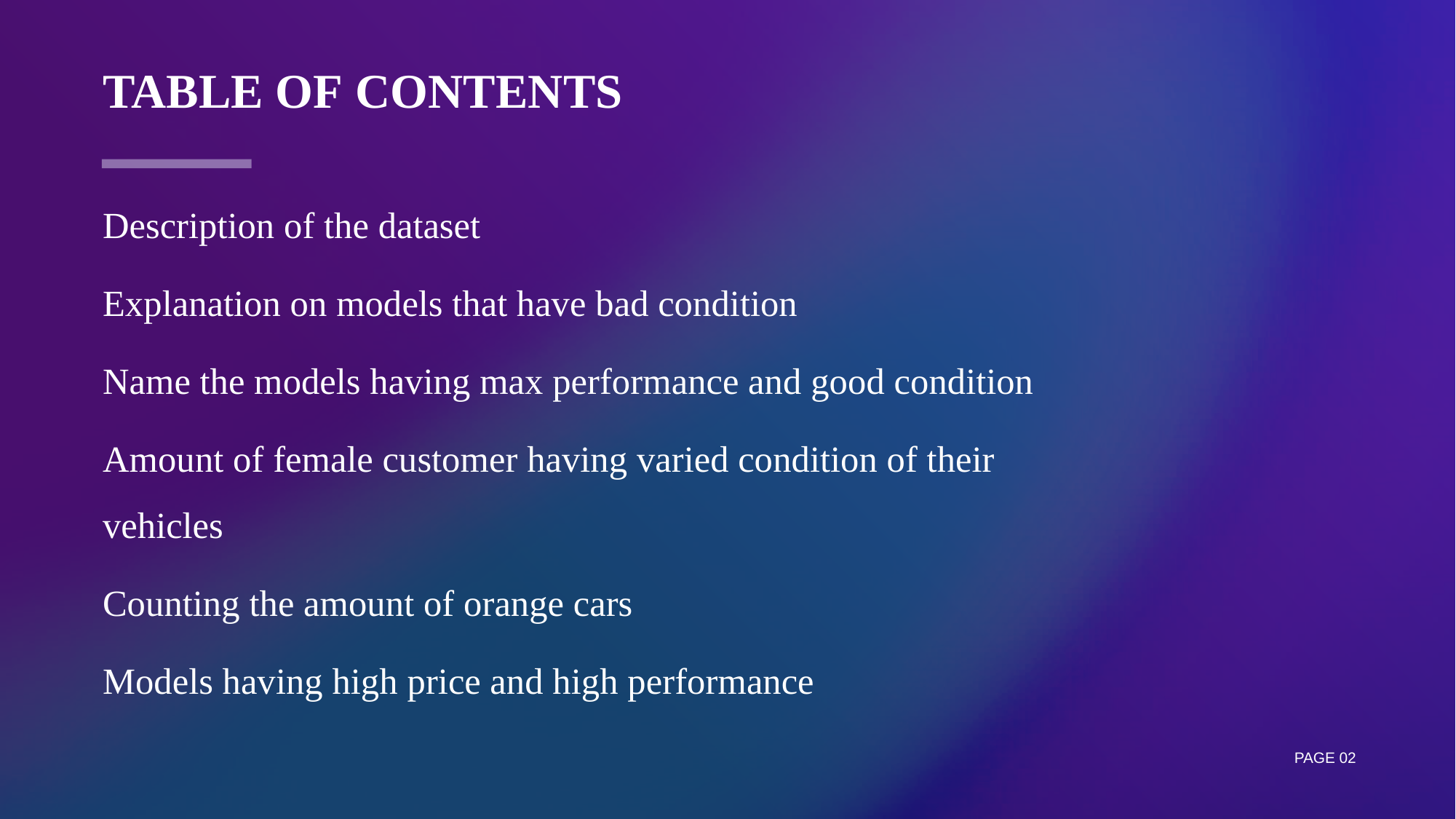

# Table of Contents
Description of the dataset
Explanation on models that have bad condition
Name the models having max performance and good condition
Amount of female customer having varied condition of their vehicles
Counting the amount of orange cars
Models having high price and high performance

Page 02